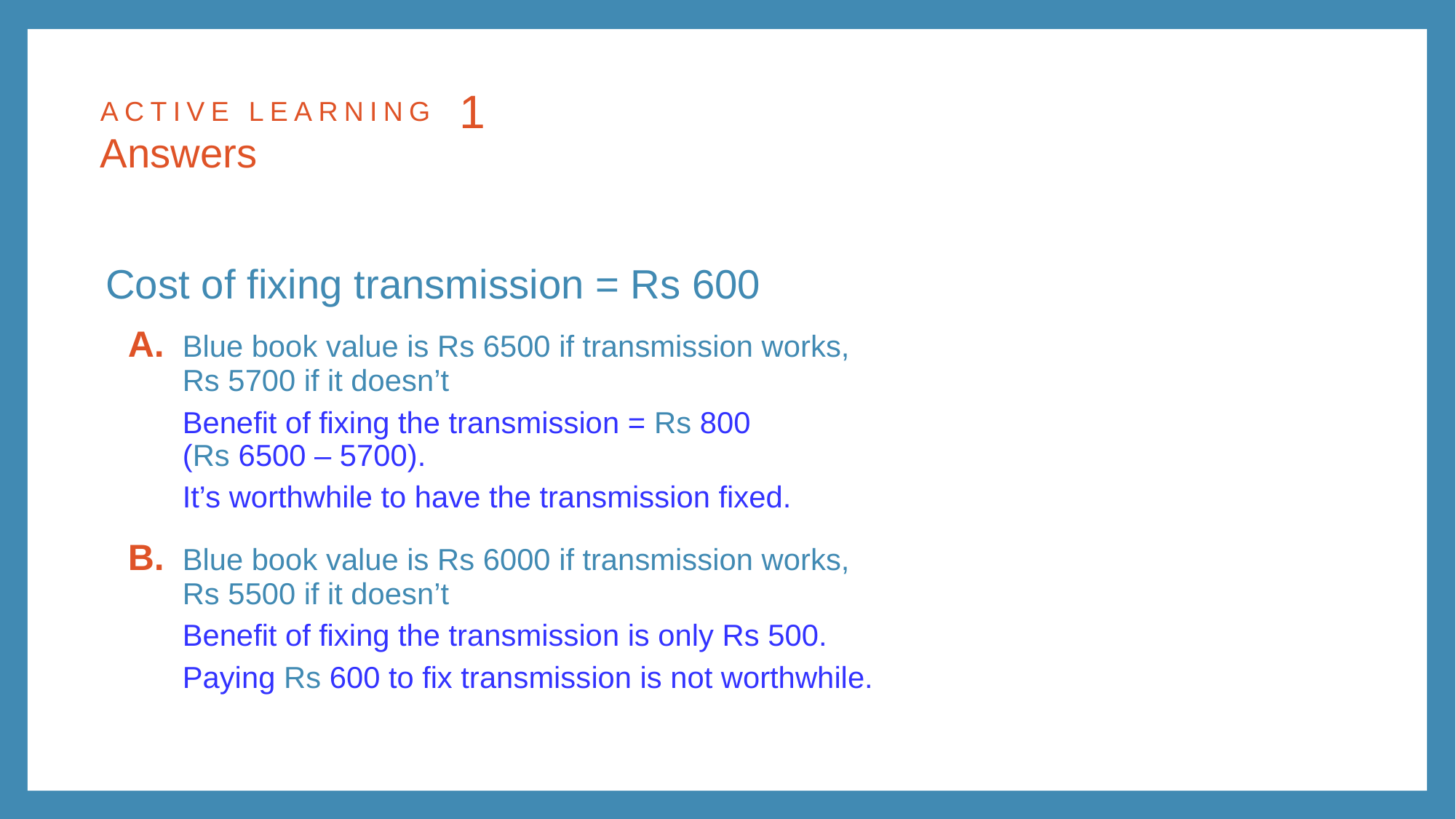

# ACTIVE LEARNING   1 Answers
Cost of fixing transmission = Rs 600
A.	Blue book value is Rs 6500 if transmission works,
Rs 5700 if it doesn’t
	Benefit of fixing the transmission = Rs 800
(Rs 6500 – 5700).
	It’s worthwhile to have the transmission fixed.
B.	Blue book value is Rs 6000 if transmission works,
Rs 5500 if it doesn’t
	Benefit of fixing the transmission is only Rs 500.
	Paying Rs 600 to fix transmission is not worthwhile.